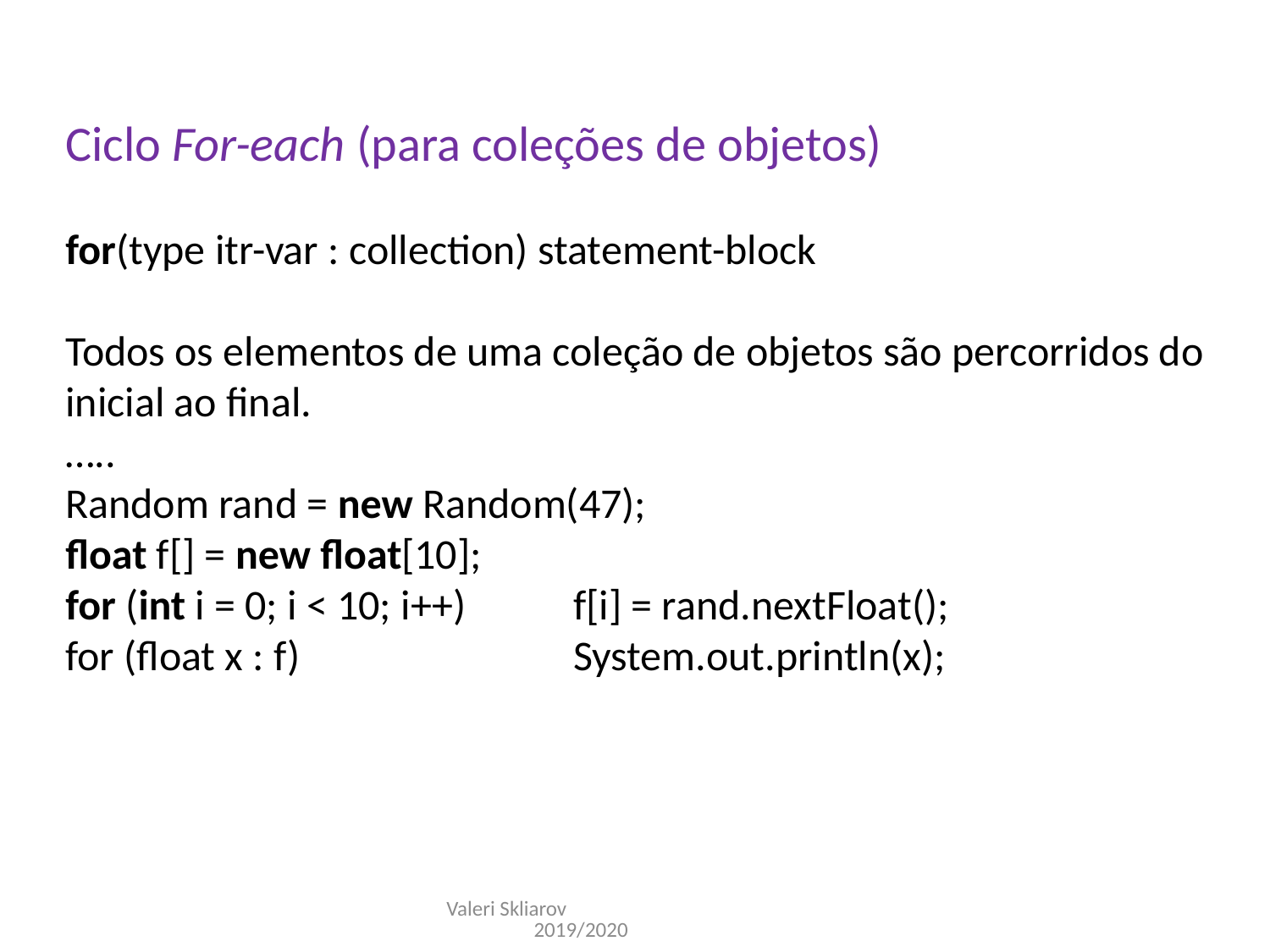

Ciclo For-each (para coleções de objetos)

for(type itr-var : collection) statement-block

Todos os elementos de uma coleção de objetos são percorridos do inicial ao final.
…..
Random rand = new Random(47);
float f[] = new float[10];
for (int i = 0; i < 10; i++) 	f[i] = rand.nextFloat();
for (float x : f) 			System.out.println(x);
Valeri Skliarov                                                                      2019/2020